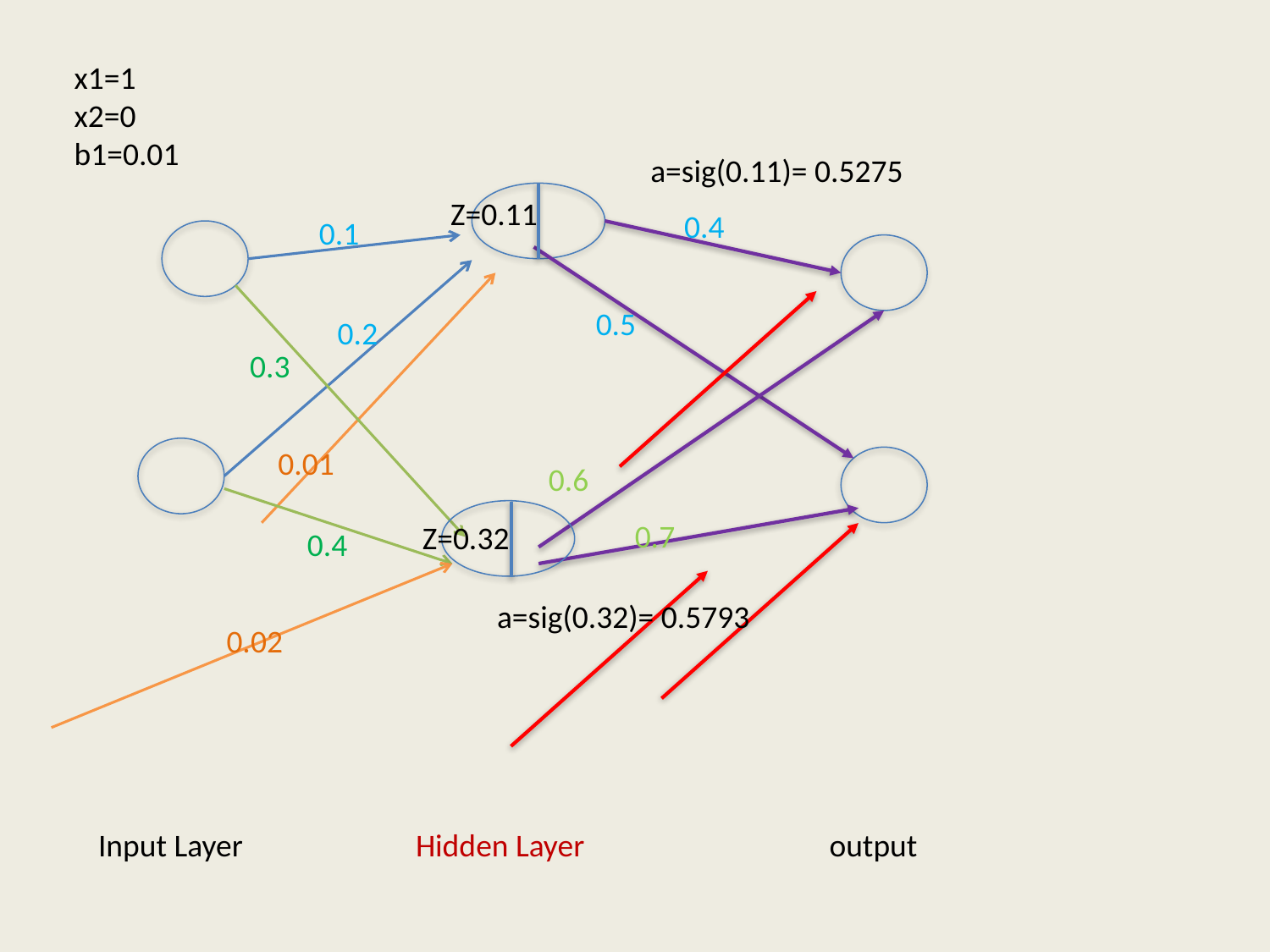

x1=1
x2=0
b1=0.01
a=sig(0.11)= 0.5275

Z=0.11
0.4
0.1

0.5
0.2
0.3
0.01

0.6

0.7
Z=0.32
0.4
a=sig(0.32)= 0.5793
0.02
Input Layer                        Hidden Layer                                  output